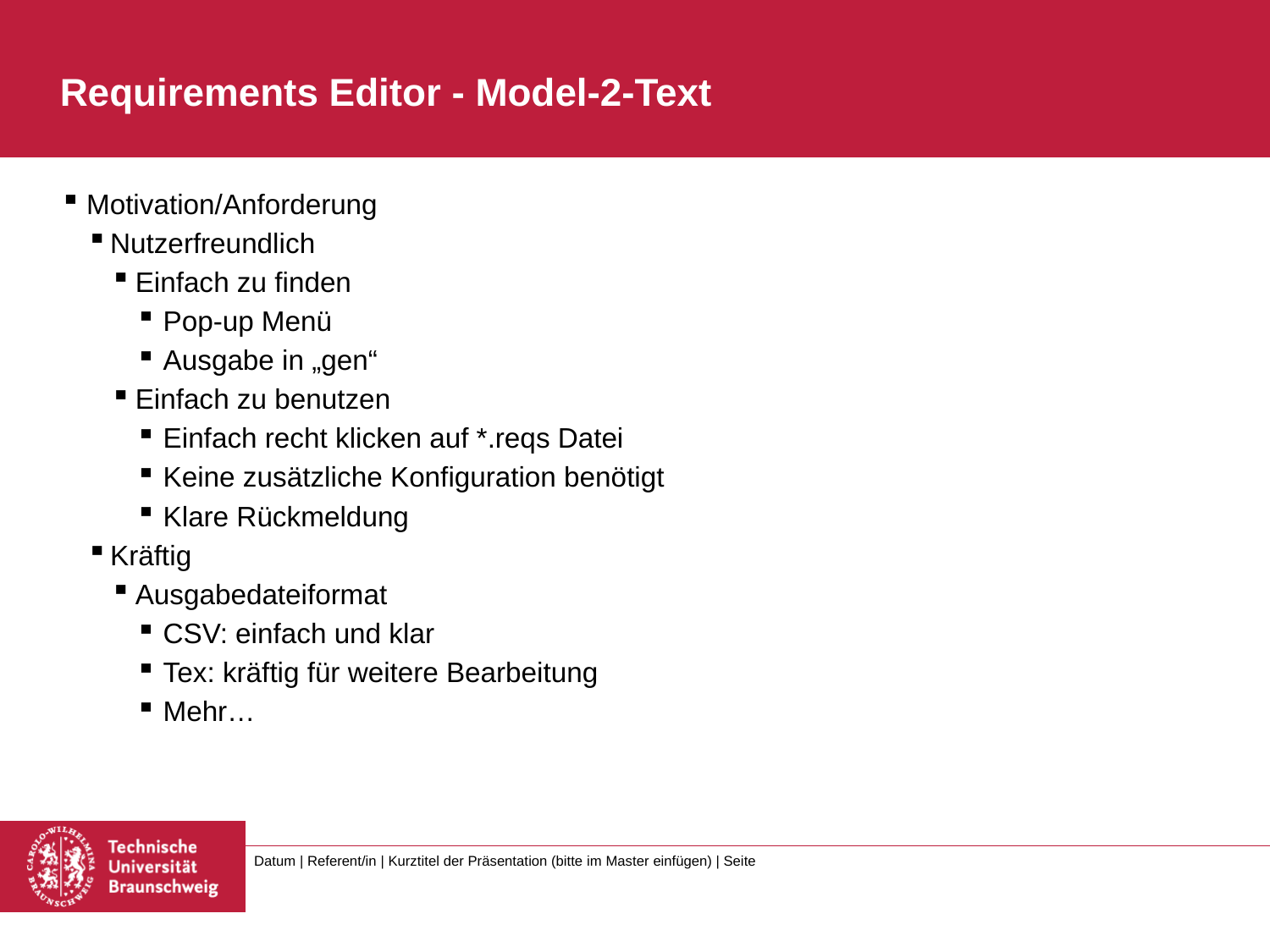

# Requirements Editor - Model-2-Text
Motivation/Anforderung
Nutzerfreundlich
Einfach zu finden
Pop-up Menü
Ausgabe in „gen“
Einfach zu benutzen
Einfach recht klicken auf *.reqs Datei
Keine zusätzliche Konfiguration benötigt
Klare Rückmeldung
Kräftig
Ausgabedateiformat
CSV: einfach und klar
Tex: kräftig für weitere Bearbeitung
Mehr…